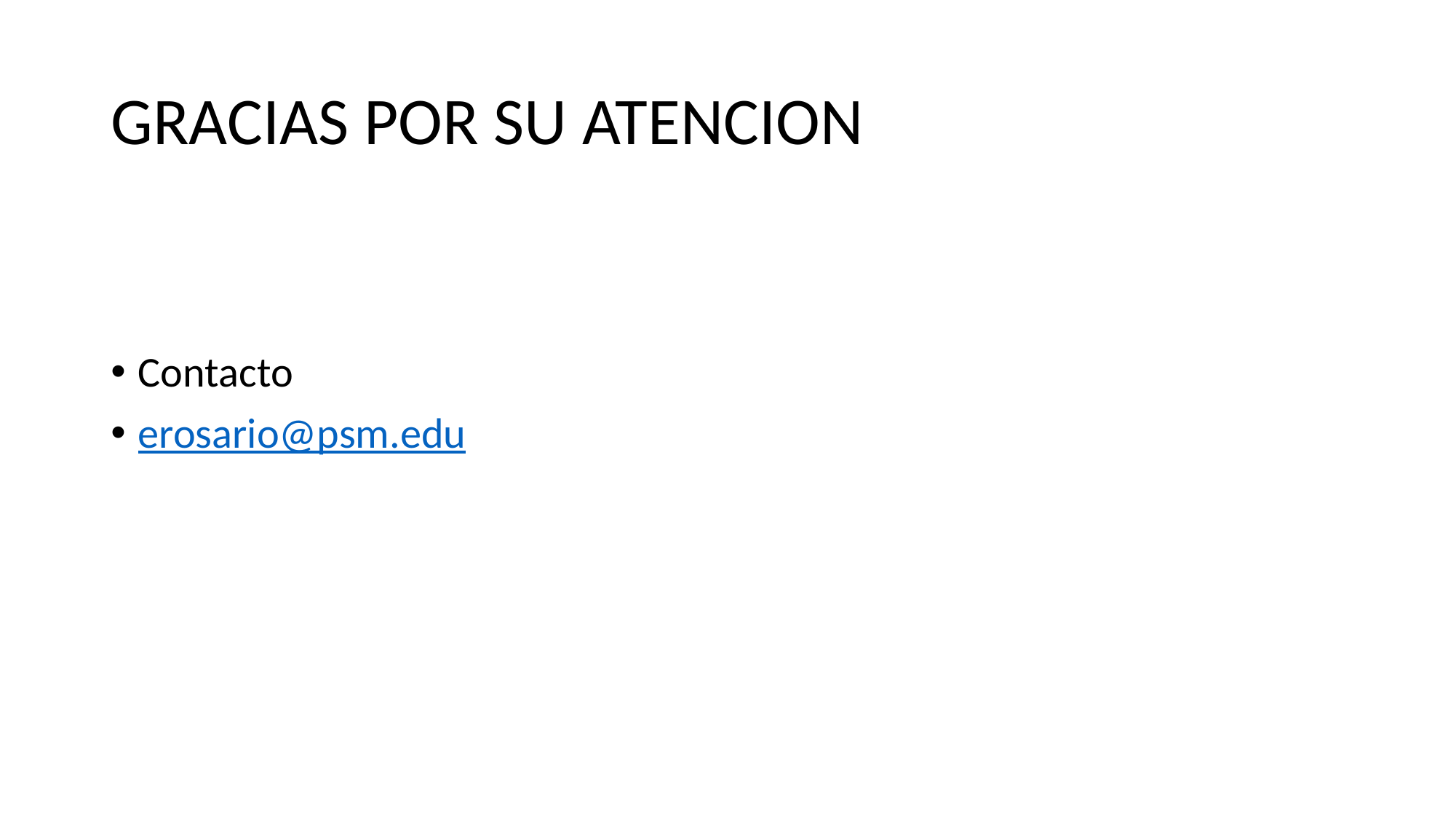

# GRACIAS POR SU ATENCION

Contacto
erosario@psm.edu